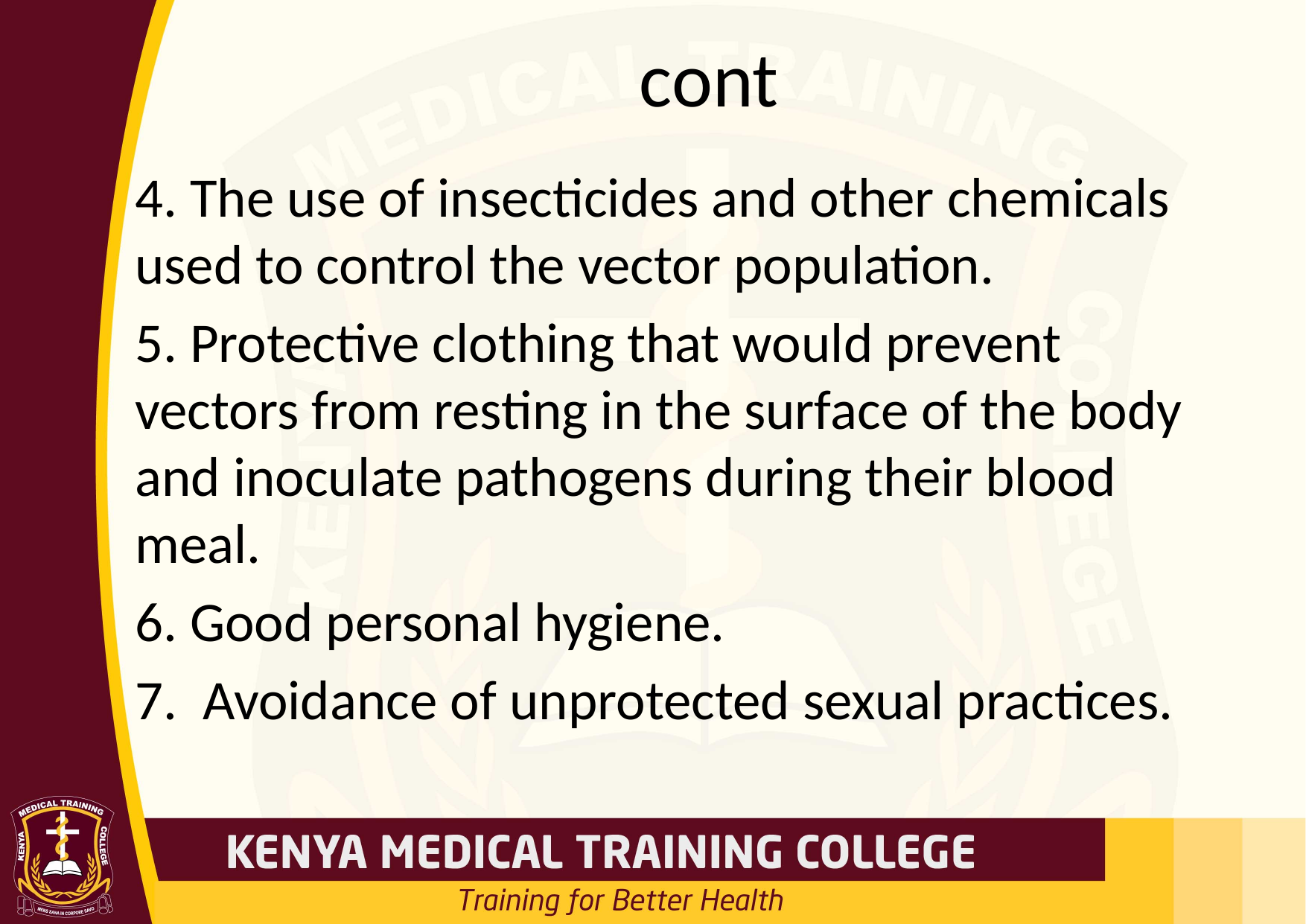

# cont
4. The use of insecticides and other chemicals used to control the vector population.
5. Protective clothing that would prevent vectors from resting in the surface of the body and inoculate pathogens during their blood meal.
6. Good personal hygiene.
7.  Avoidance of unprotected sexual practices.